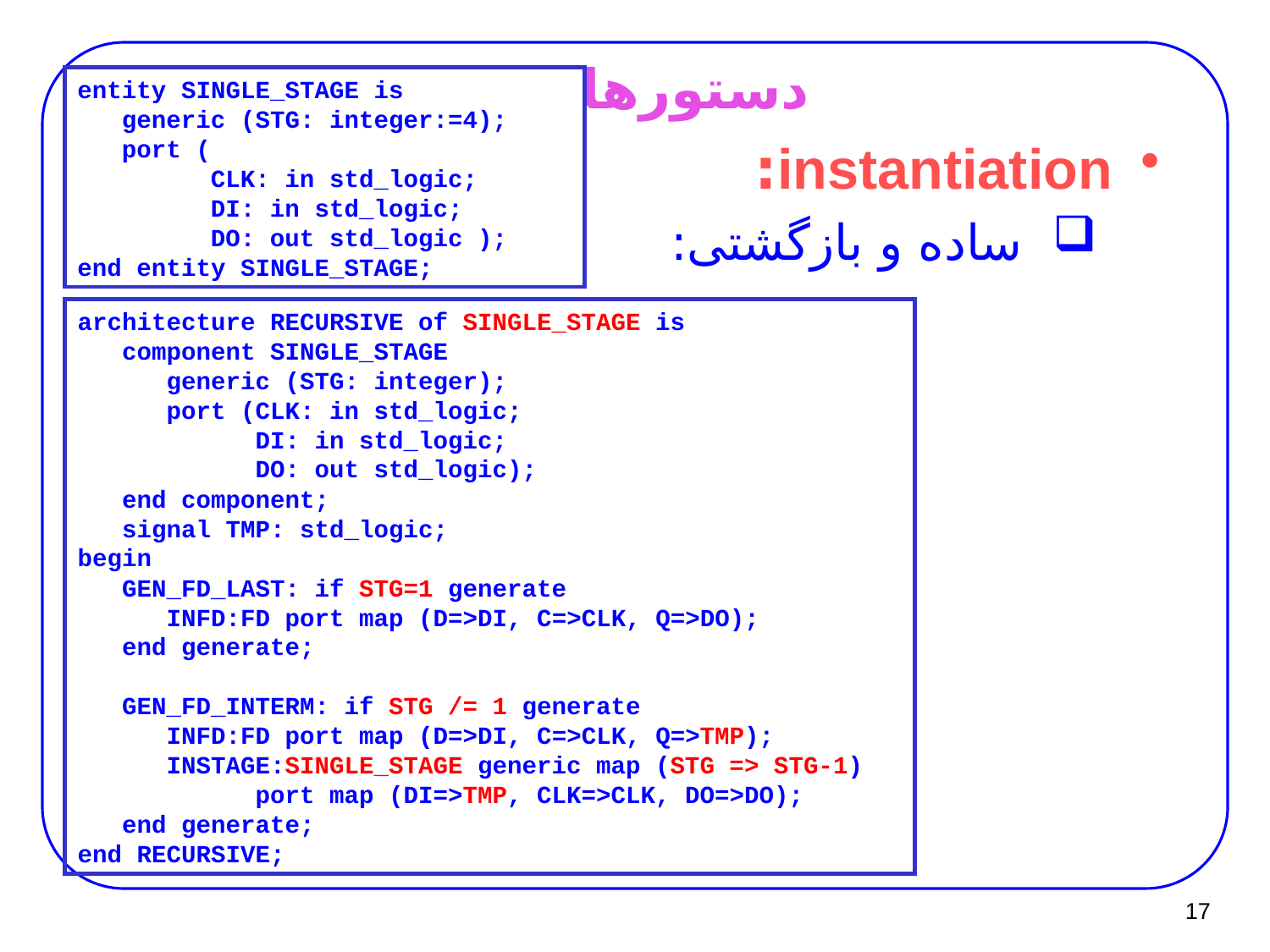

# دستورها
entity SINGLE_STAGE is
   generic (STG: integer:=4);
   port (
         CLK: in std_logic;
         DI: in std_logic;
         DO: out std_logic );
end entity SINGLE_STAGE;
instantiation:
ساده و بازگشتی:

architecture RECURSIVE of SINGLE_STAGE is
   component SINGLE_STAGE
      generic (STG: integer);
      port (CLK: in std_logic;
            DI: in std_logic;
            DO: out std_logic);
   end component;
   signal TMP: std_logic;
begin
   GEN_FD_LAST: if STG=1 generate
      INFD:FD port map (D=>DI, C=>CLK, Q=>DO);
   end generate;

   GEN_FD_INTERM: if STG /= 1 generate
      INFD:FD port map (D=>DI, C=>CLK, Q=>TMP);
      INSTAGE:SINGLE_STAGE generic map (STG => STG-1)
            port map (DI=>TMP, CLK=>CLK, DO=>DO);
   end generate;
end RECURSIVE;
17